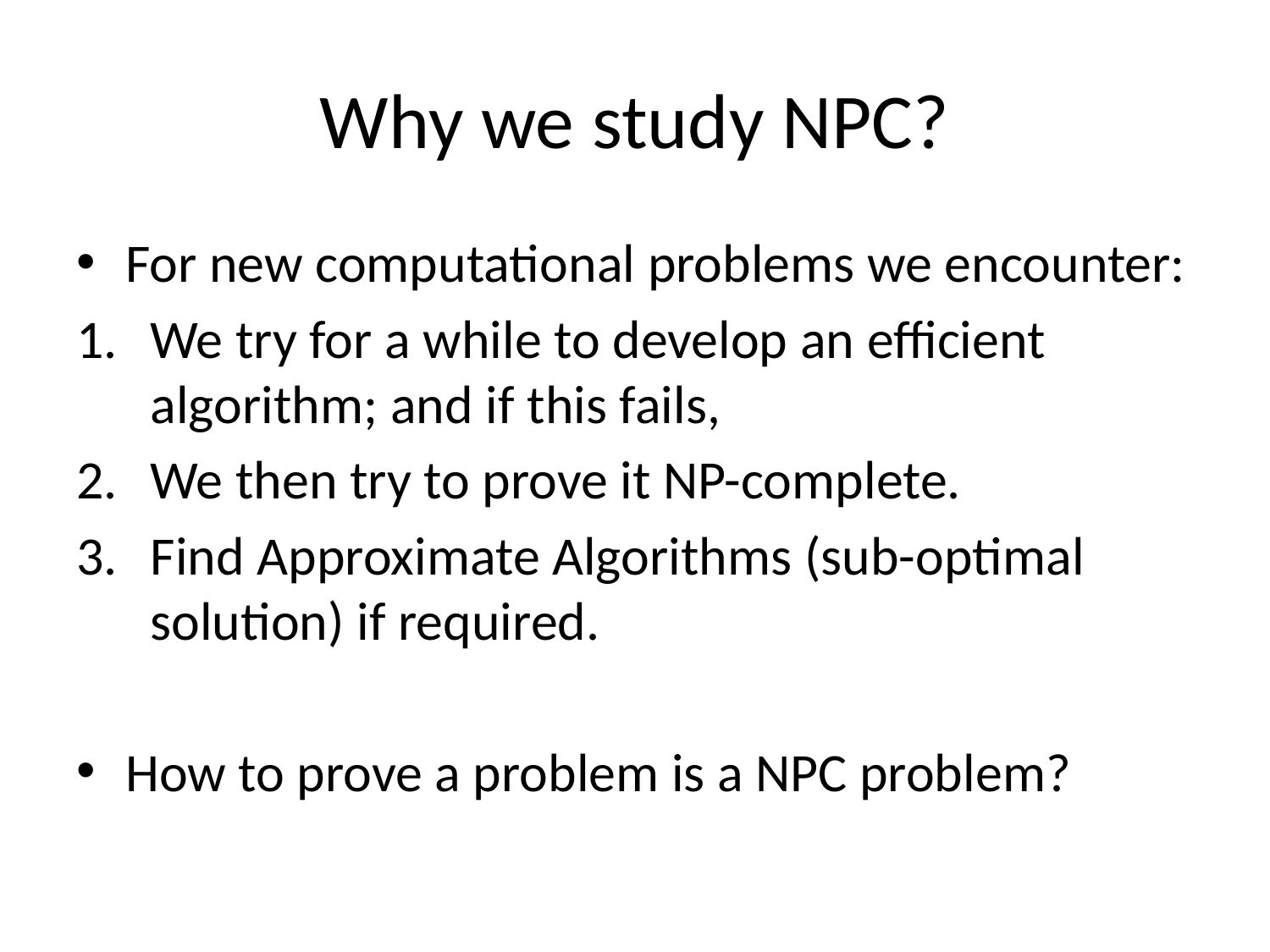

# Why we study NPC?
For new computational problems we encounter:
We try for a while to develop an efficient algorithm; and if this fails,
We then try to prove it NP-complete.
Find Approximate Algorithms (sub-optimal solution) if required.

How to prove a problem is a NPC problem?